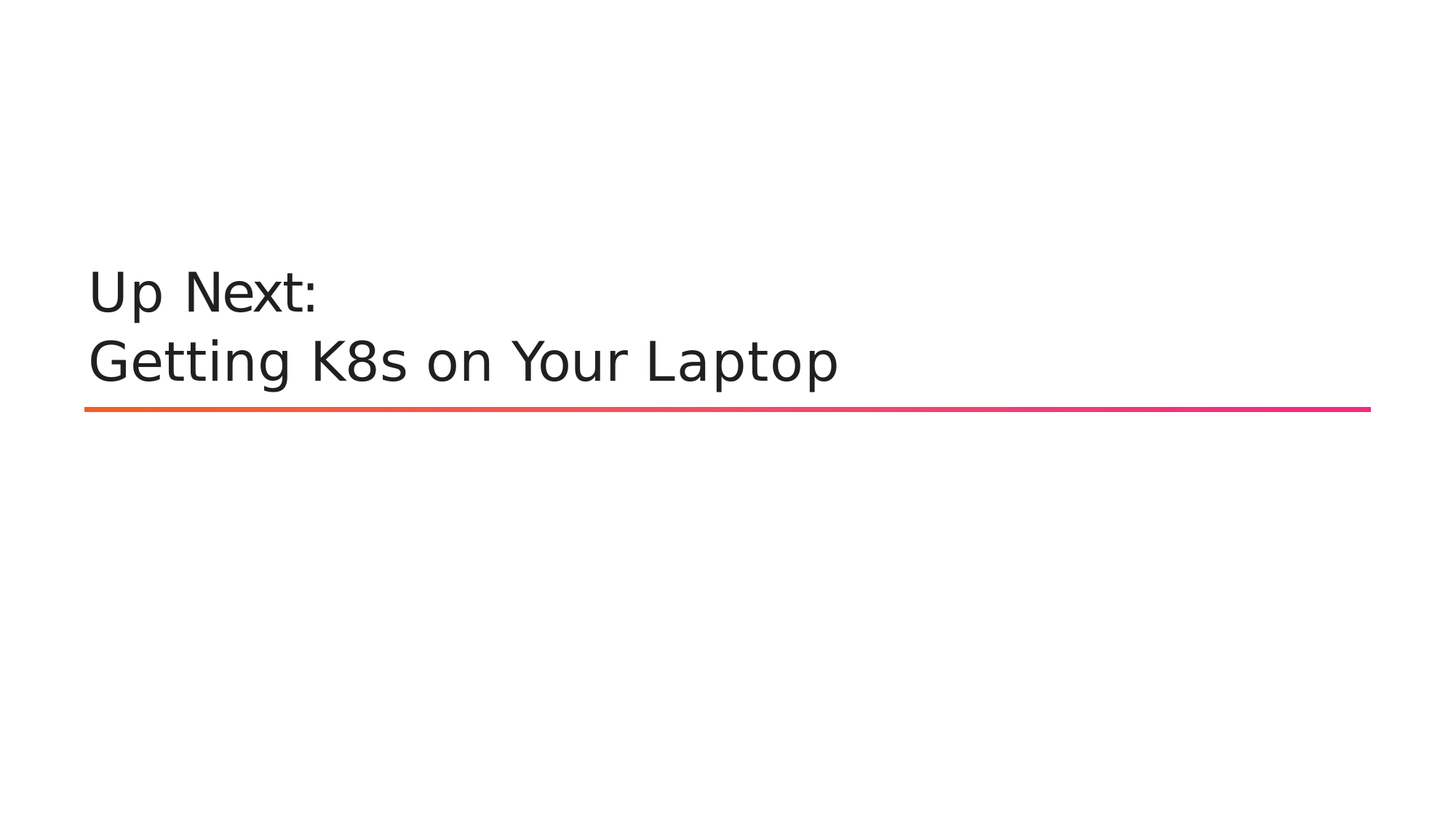

# Up Next:
Getting K8s on Your Laptop
7